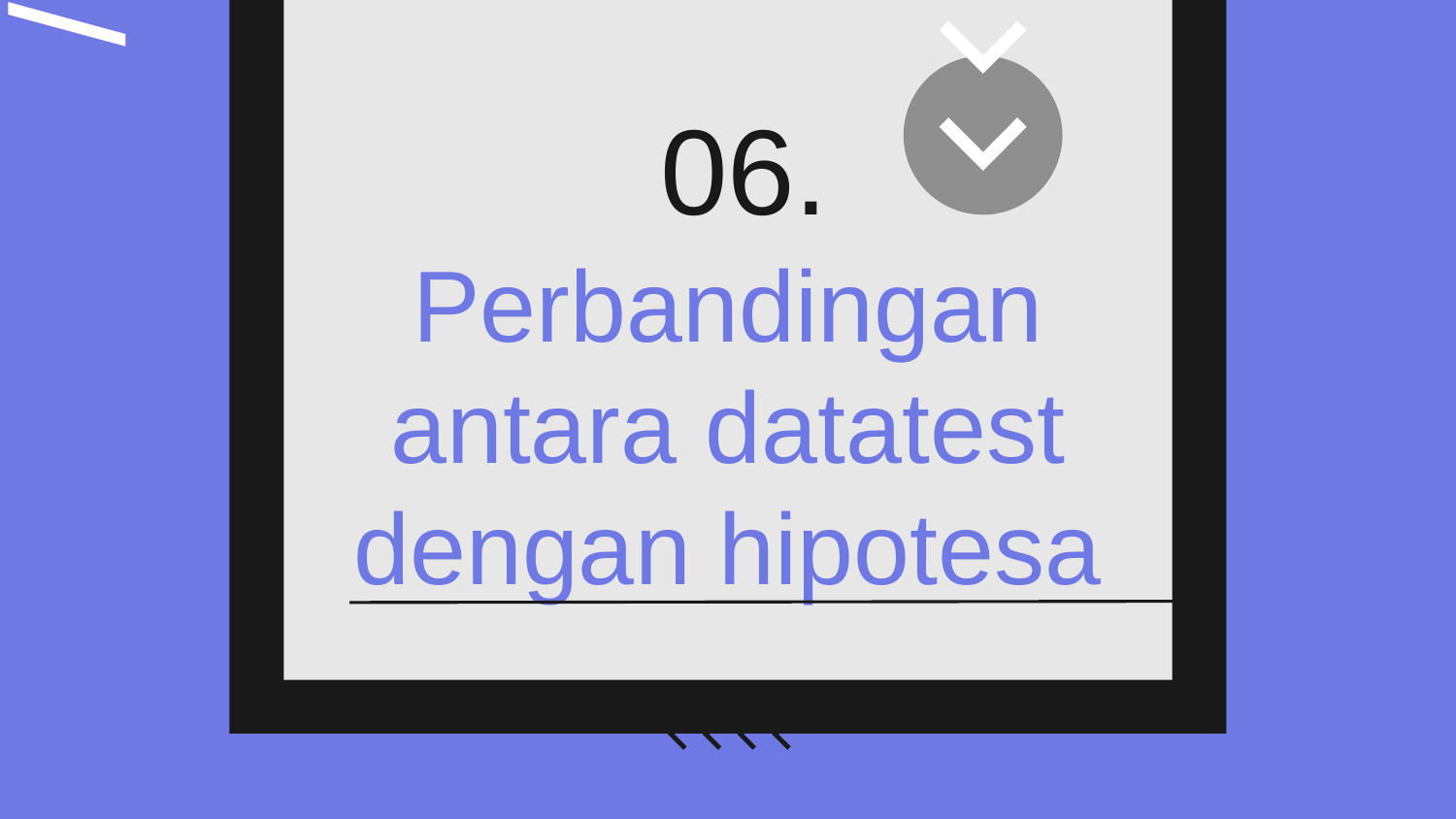

06.
# Perbandingan antara datatest dengan hipotesa